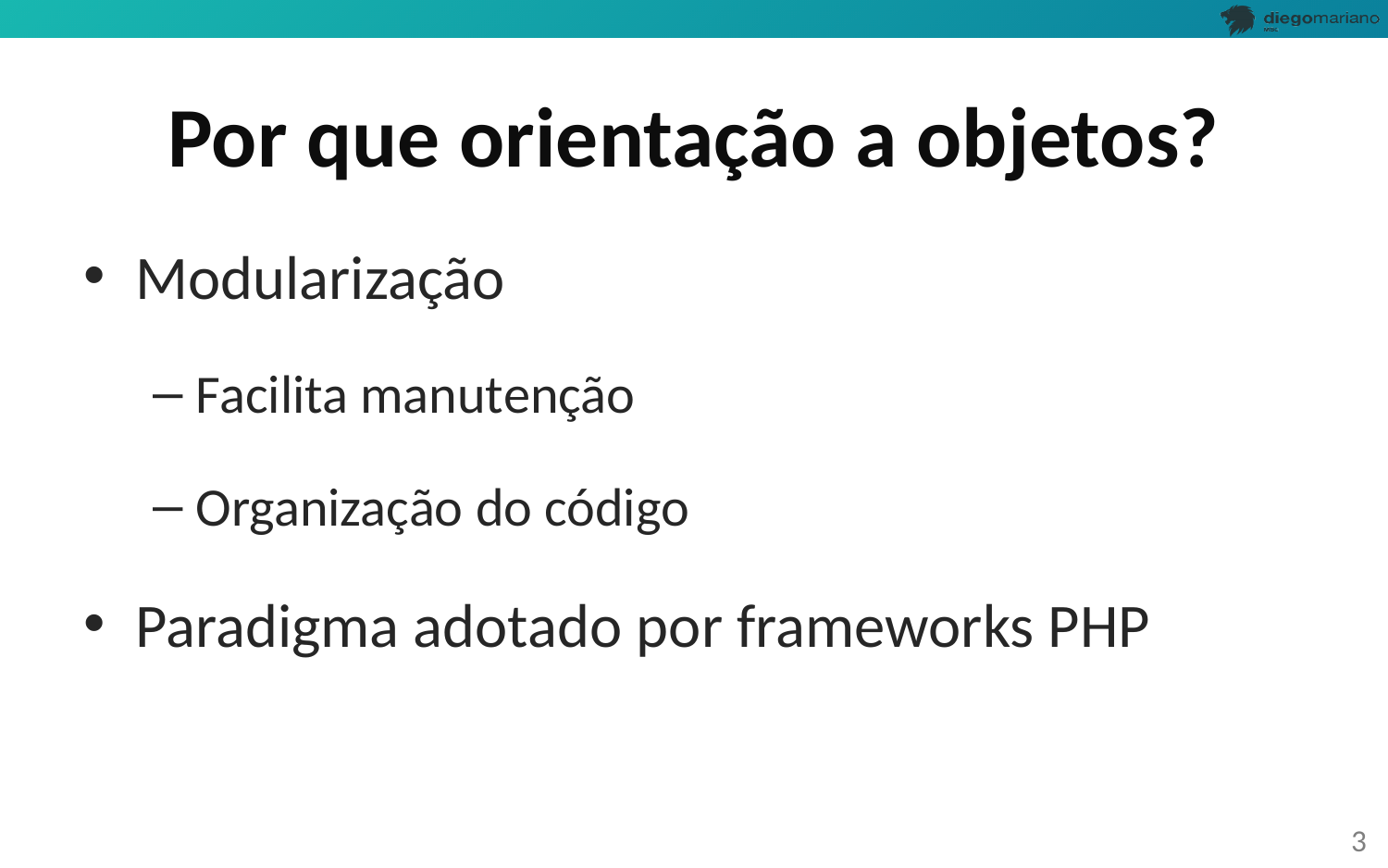

# Por que orientação a objetos?
Modularização
Facilita manutenção
Organização do código
Paradigma adotado por frameworks PHP
3